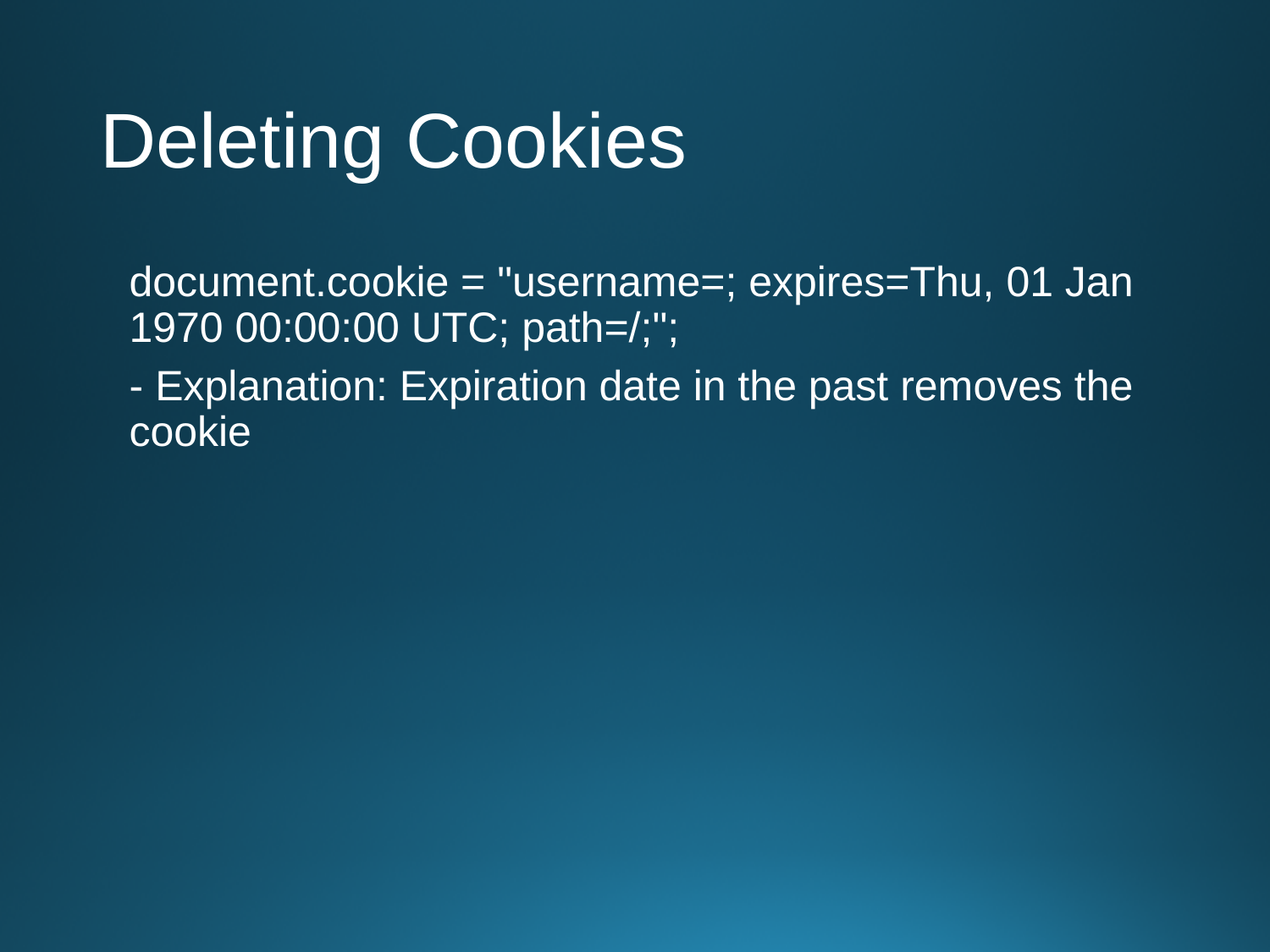

# Deleting Cookies
document.cookie = "username=; expires=Thu, 01 Jan 1970 00:00:00 UTC; path=/;";
- Explanation: Expiration date in the past removes the cookie